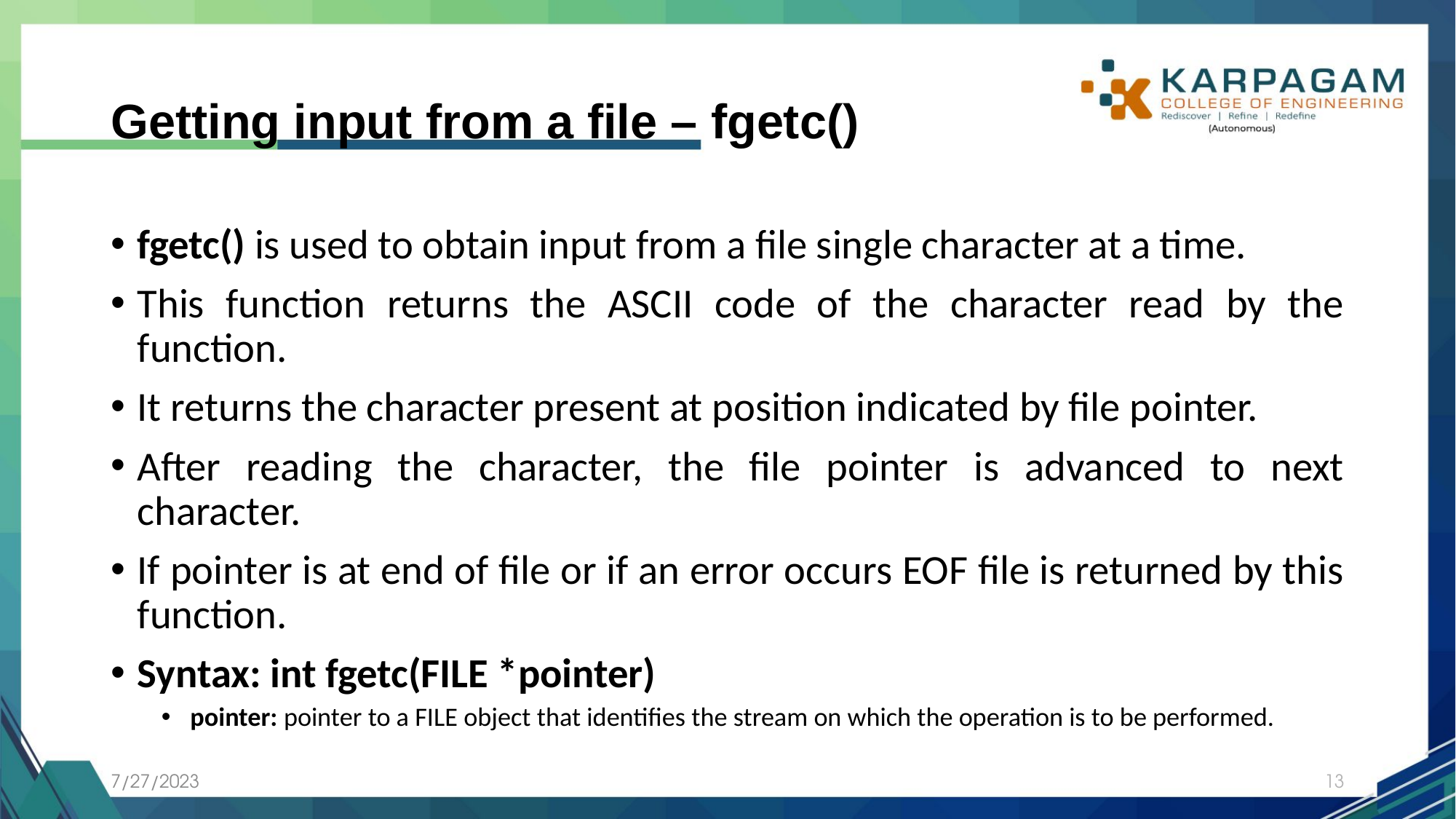

# Getting input from a file – fgetc()
fgetc() is used to obtain input from a file single character at a time.
This function returns the ASCII code of the character read by the function.
It returns the character present at position indicated by file pointer.
After reading the character, the file pointer is advanced to next character.
If pointer is at end of file or if an error occurs EOF file is returned by this function.
Syntax: int fgetc(FILE *pointer)
pointer: pointer to a FILE object that identifies the stream on which the operation is to be performed.
7/27/2023
13